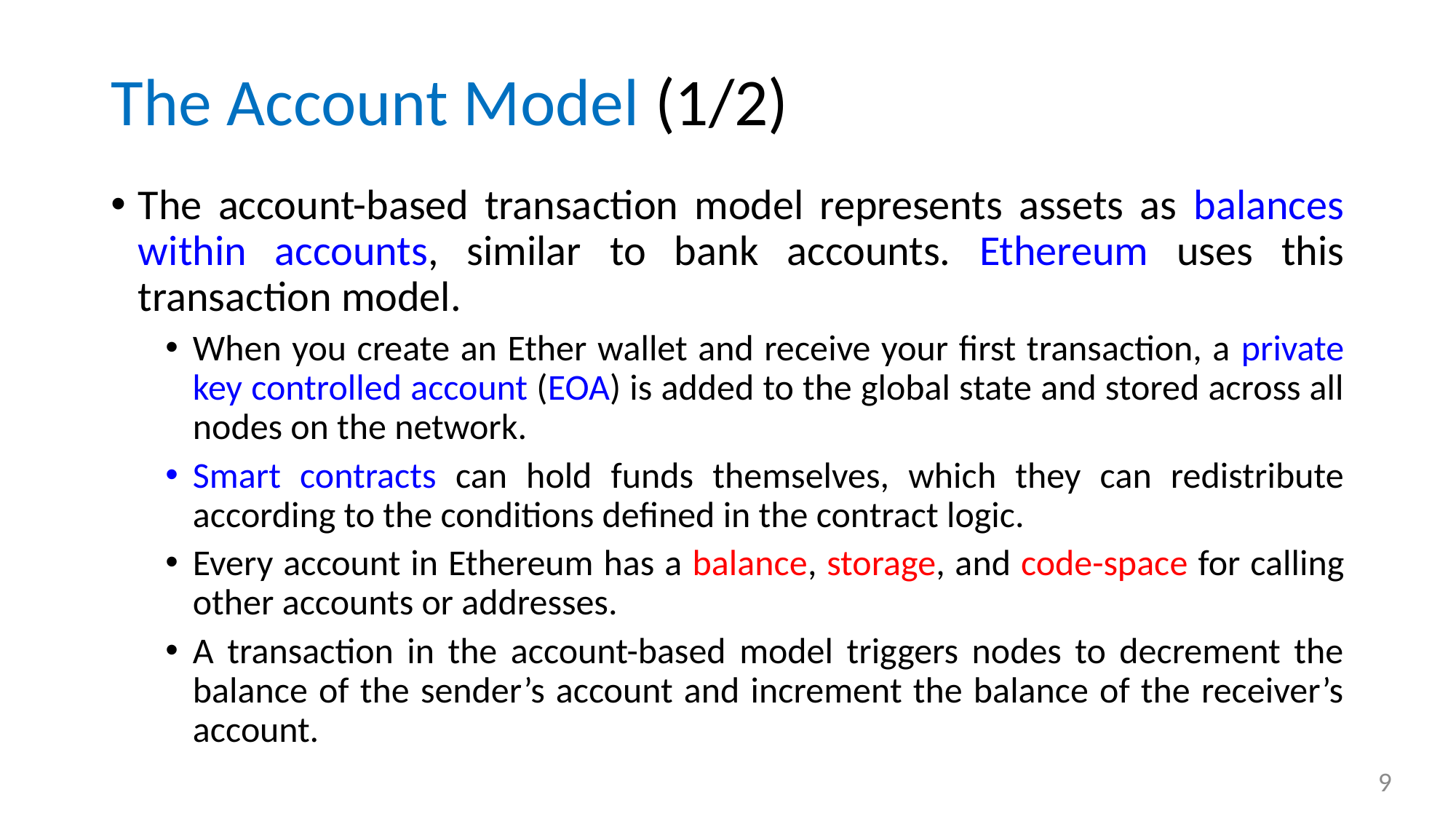

# The Account Model (1/2)
The account-based transaction model represents assets as balances within accounts, similar to bank accounts. Ethereum uses this transaction model.
When you create an Ether wallet and receive your first transaction, a private key controlled account (EOA) is added to the global state and stored across all nodes on the network.
Smart contracts can hold funds themselves, which they can redistribute according to the conditions defined in the contract logic.
Every account in Ethereum has a balance, storage, and code-space for calling other accounts or addresses.
A transaction in the account-based model triggers nodes to decrement the balance of the sender’s account and increment the balance of the receiver’s account.
9